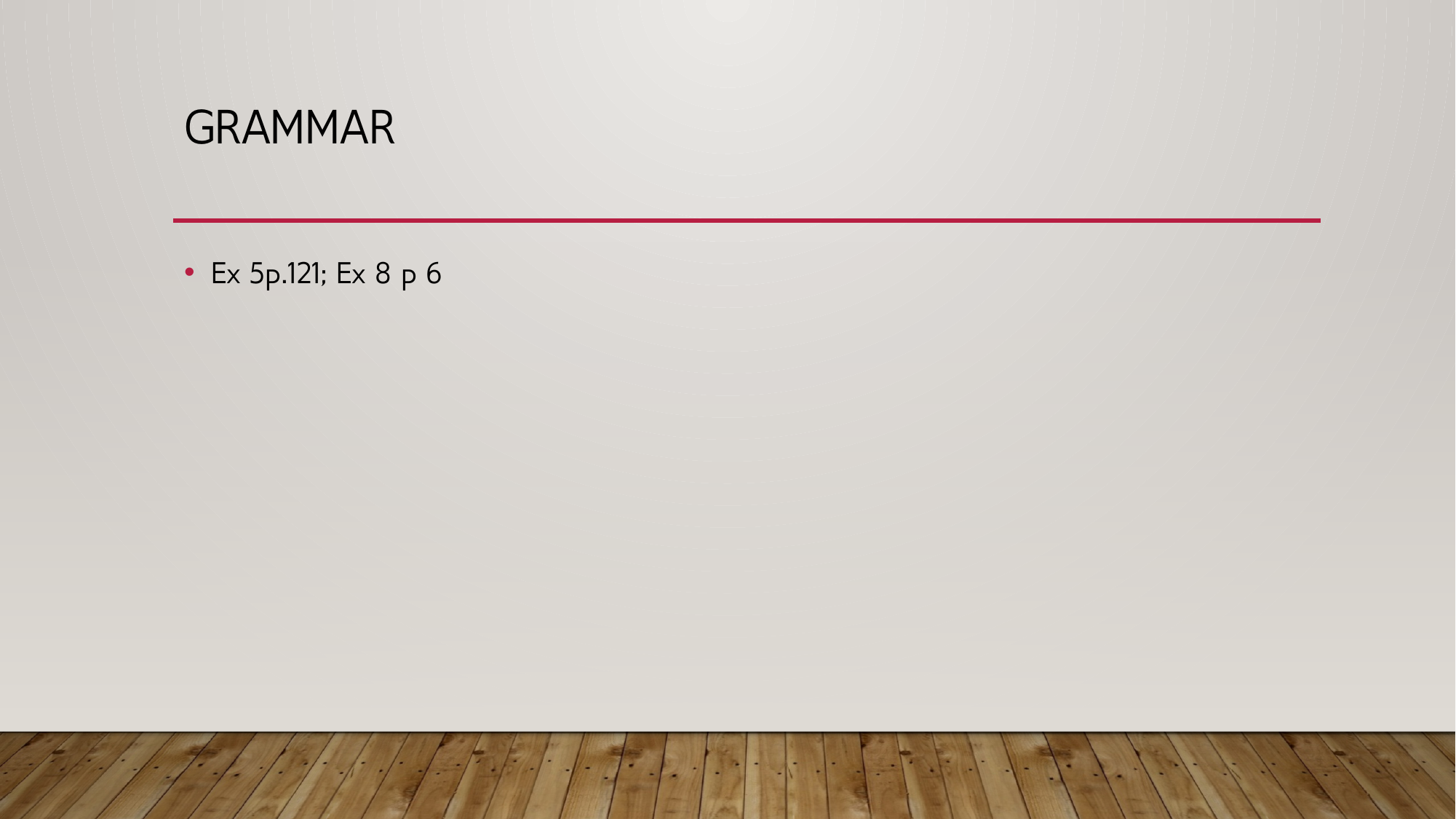

# Grammar
Ex 5p.121; Ex 8 p 6